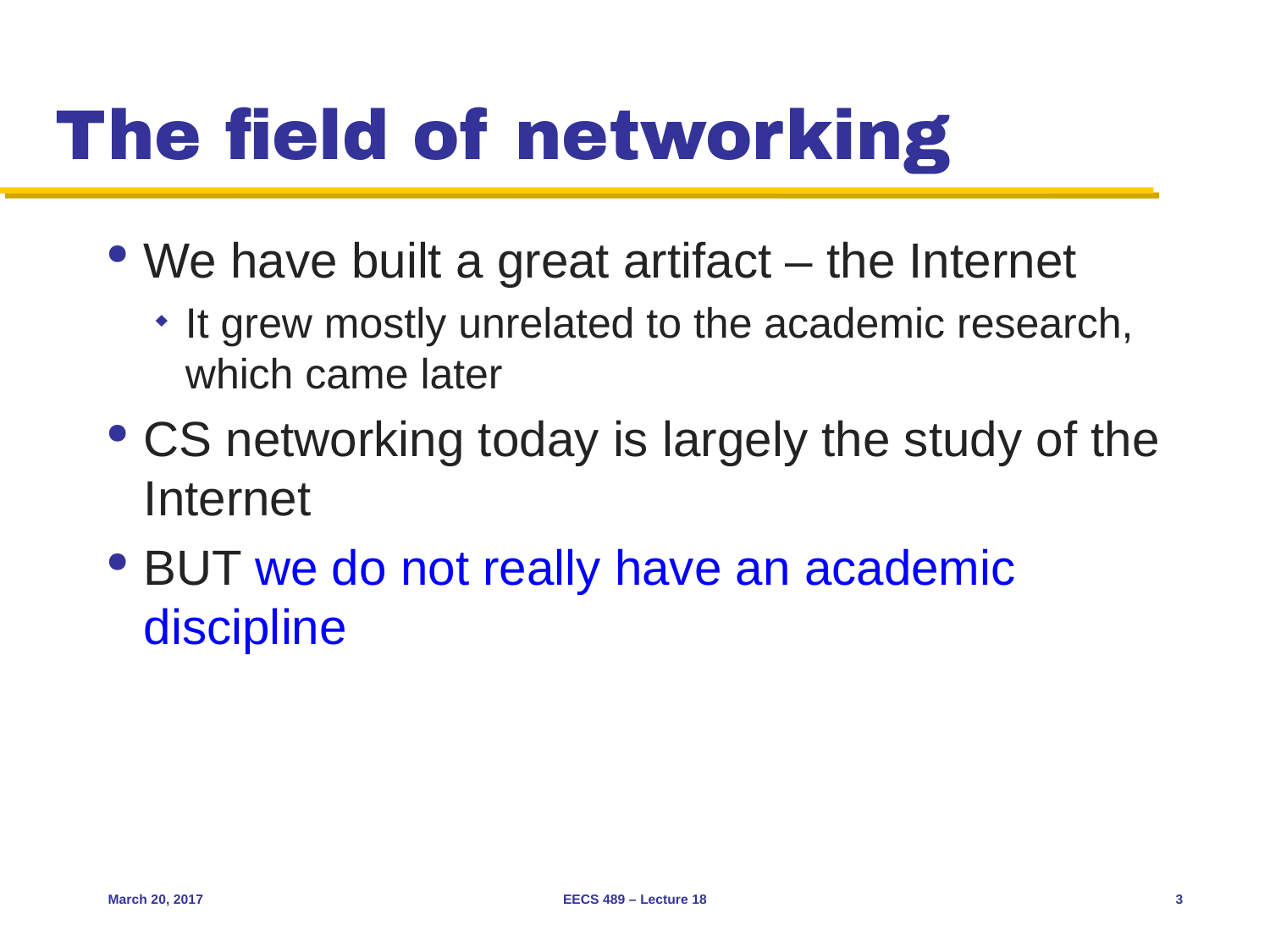

# The field of networking
We have built a great artifact – the Internet
It grew mostly unrelated to the academic research, which came later
CS networking today is largely the study of the Internet
BUT we do not really have an academic discipline

March 20, 2017
EECS 489 – Lecture 18
3